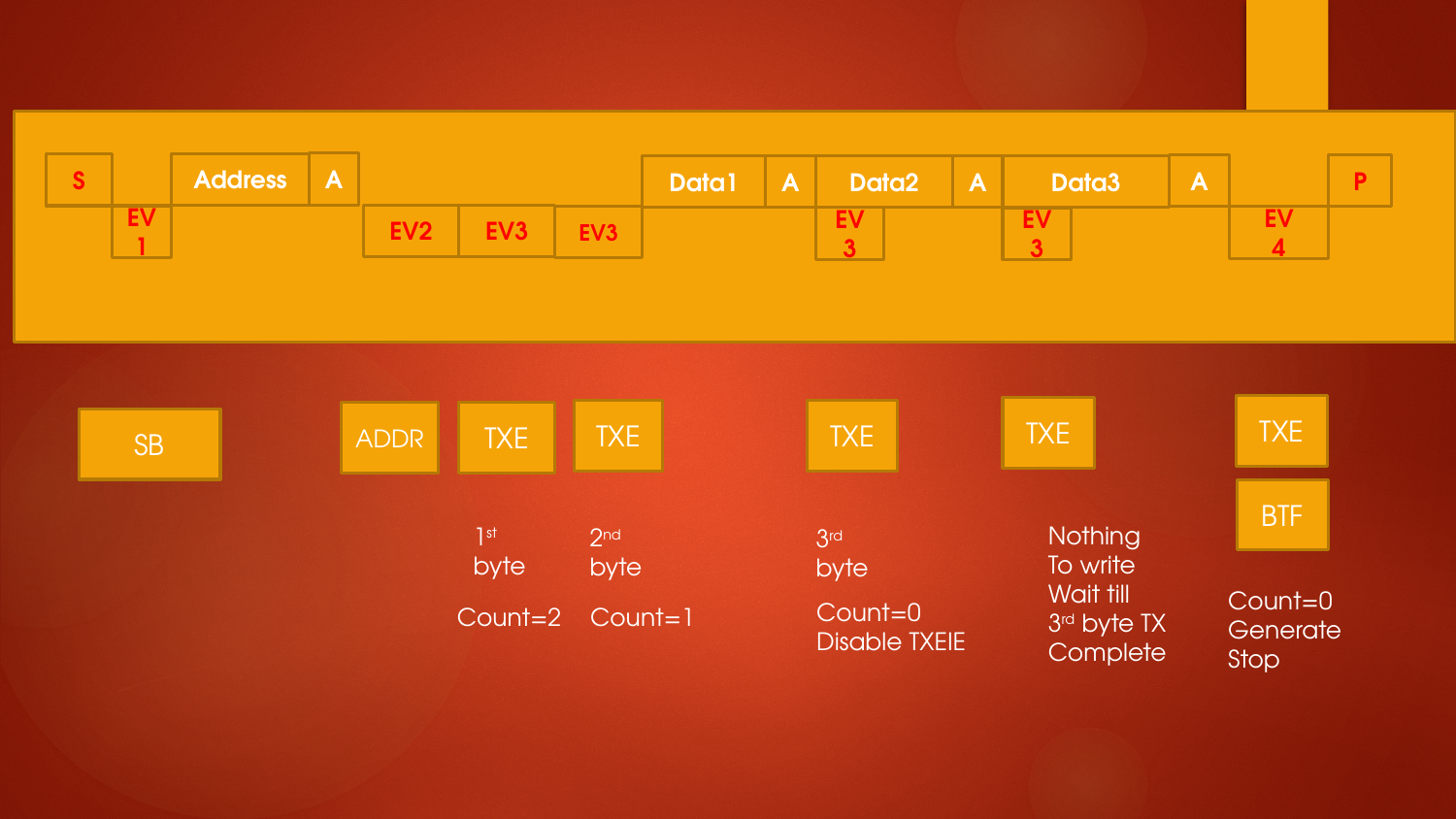

A
Address
S
A
P
Data1
A
Data2
A
Data3
EV2
EV3
EV1
EV3

EV
4

EV
3
EV
3
TXE
TXE
TXE
TXE
ADDR
TXE
SB
BTF
Nothing
To write
Wait till
3rd byte TX
Complete
1st byte
2nd byte
3rd byte
Count=0
Generate
Stop
Count=0
Disable TXEIE
Count=2
Count=1